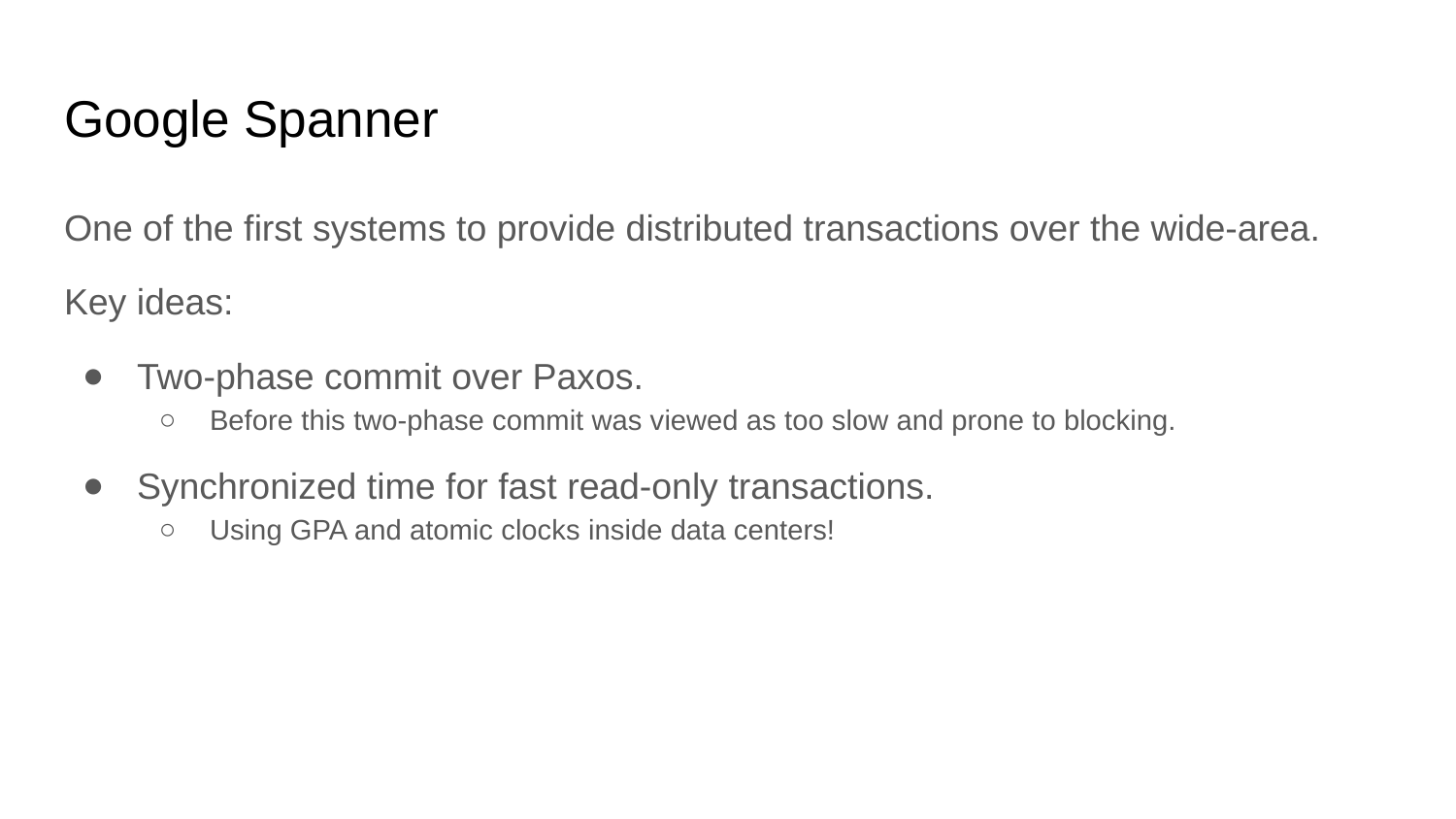

# Google Spanner
One of the first systems to provide distributed transactions over the wide-area.
Key ideas:
Two-phase commit over Paxos.
Before this two-phase commit was viewed as too slow and prone to blocking.
Synchronized time for fast read-only transactions.
Using GPA and atomic clocks inside data centers!